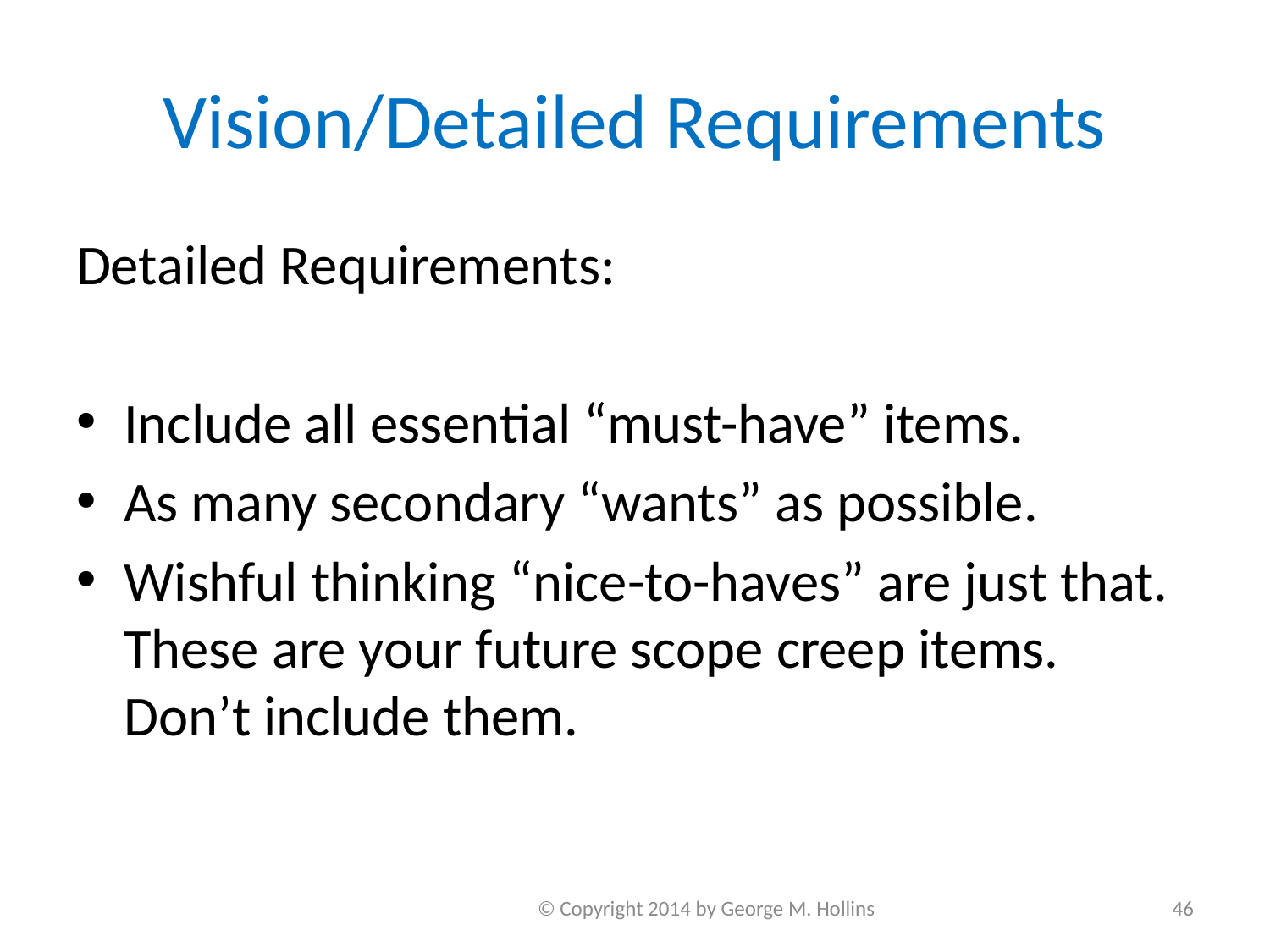

# Vision/Detailed Requirements
Detailed Requirements:

Include all essential “must-have” items.
As many secondary “wants” as possible.
Wishful thinking “nice-to-haves” are just that.  These are your future scope creep items. Don’t include them.

© Copyright 2014 by George M. Hollins
46